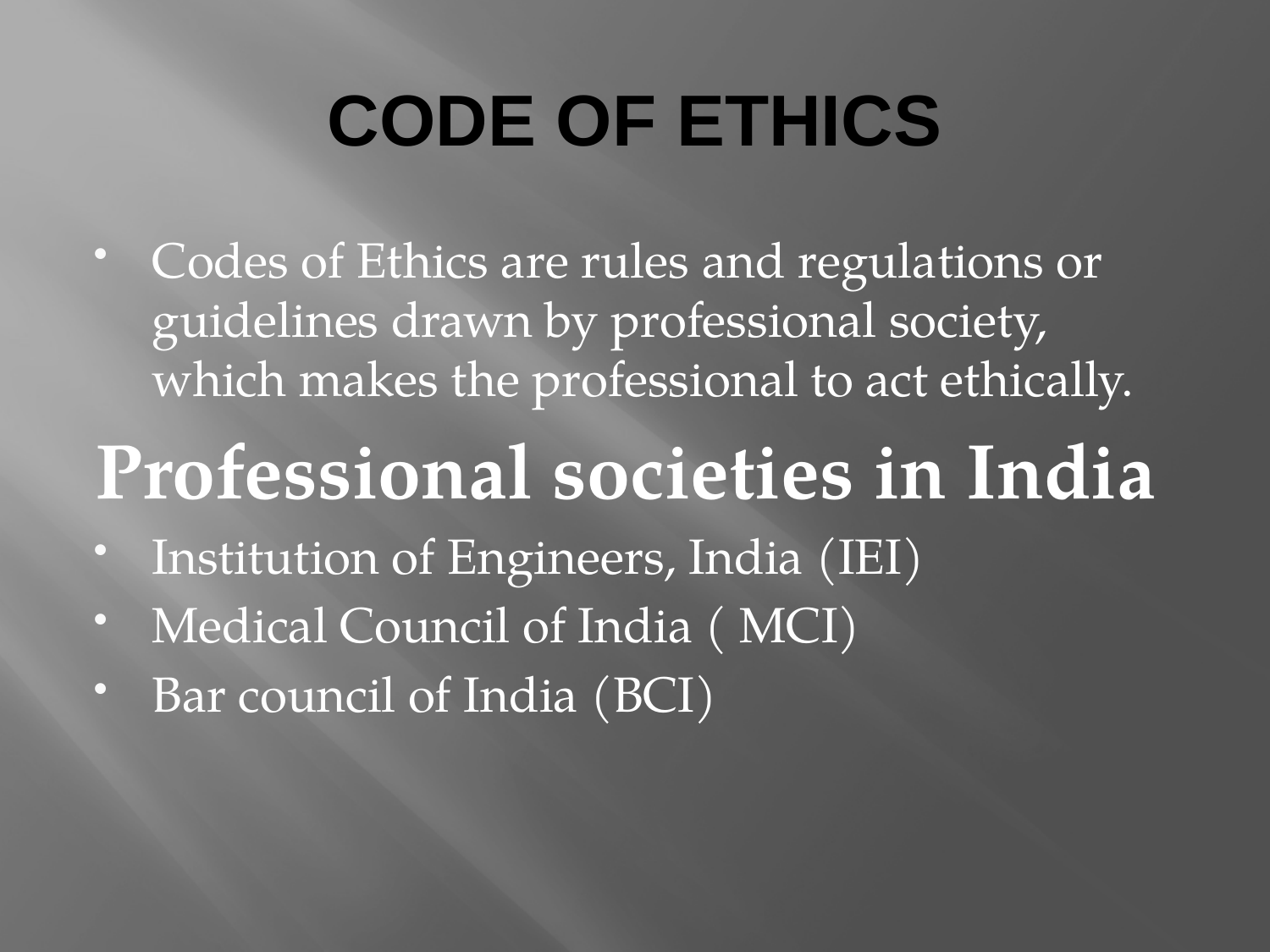

# CODE OF ETHICS
Codes of Ethics are rules and regulations or guidelines drawn by professional society, which makes the professional to act ethically.
Professional societies in India
Institution of Engineers, India (IEI)
Medical Council of India ( MCI)
Bar council of India (BCI)